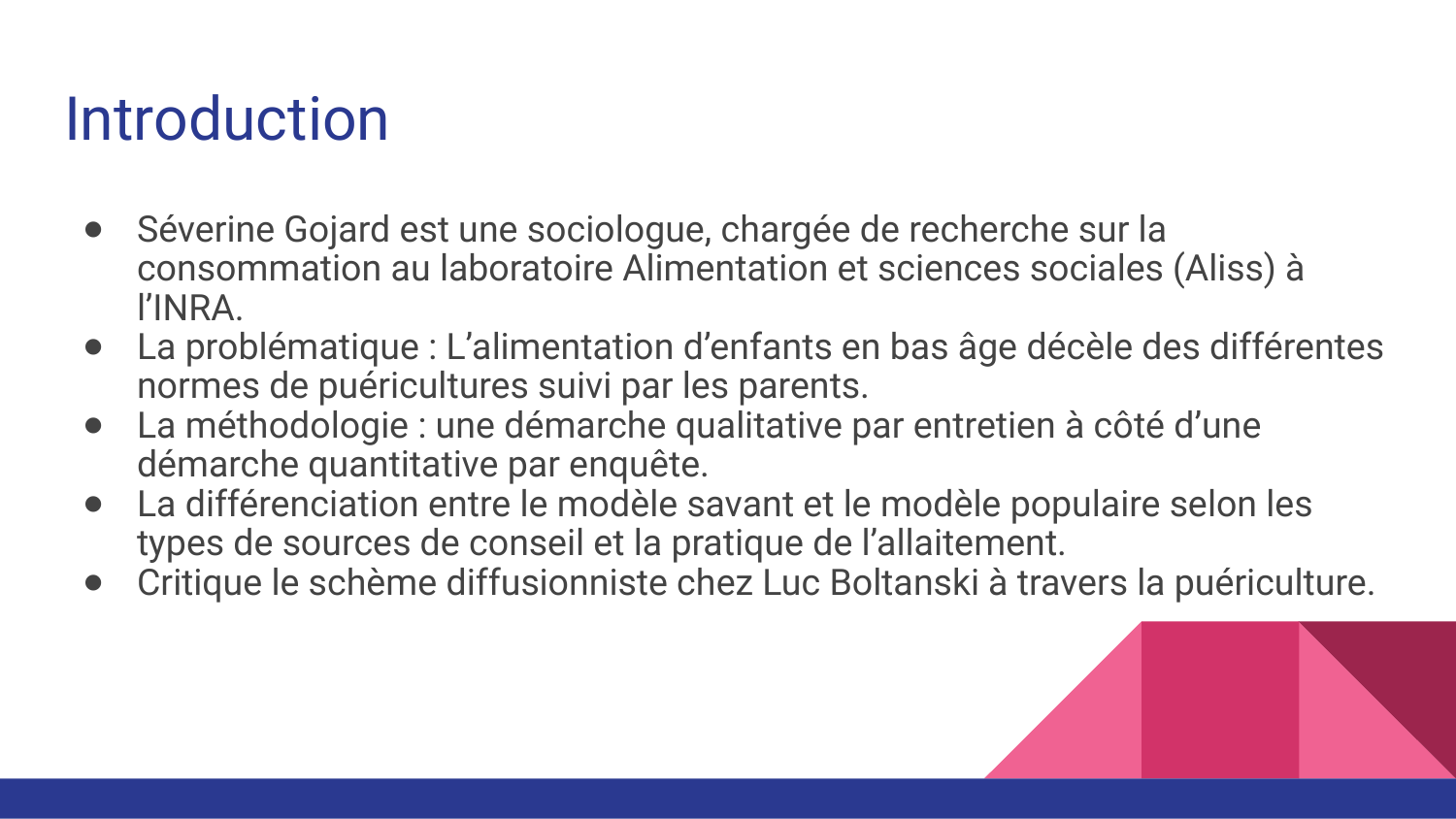

# Introduction
Séverine Gojard est une sociologue, chargée de recherche sur la consommation au laboratoire Alimentation et sciences sociales (Aliss) à l’INRA.
La problématique : L’alimentation d’enfants en bas âge décèle des différentes normes de puéricultures suivi par les parents.
La méthodologie : une démarche qualitative par entretien à côté d’une démarche quantitative par enquête.
La différenciation entre le modèle savant et le modèle populaire selon les types de sources de conseil et la pratique de l’allaitement.
Critique le schème diffusionniste chez Luc Boltanski à travers la puériculture.